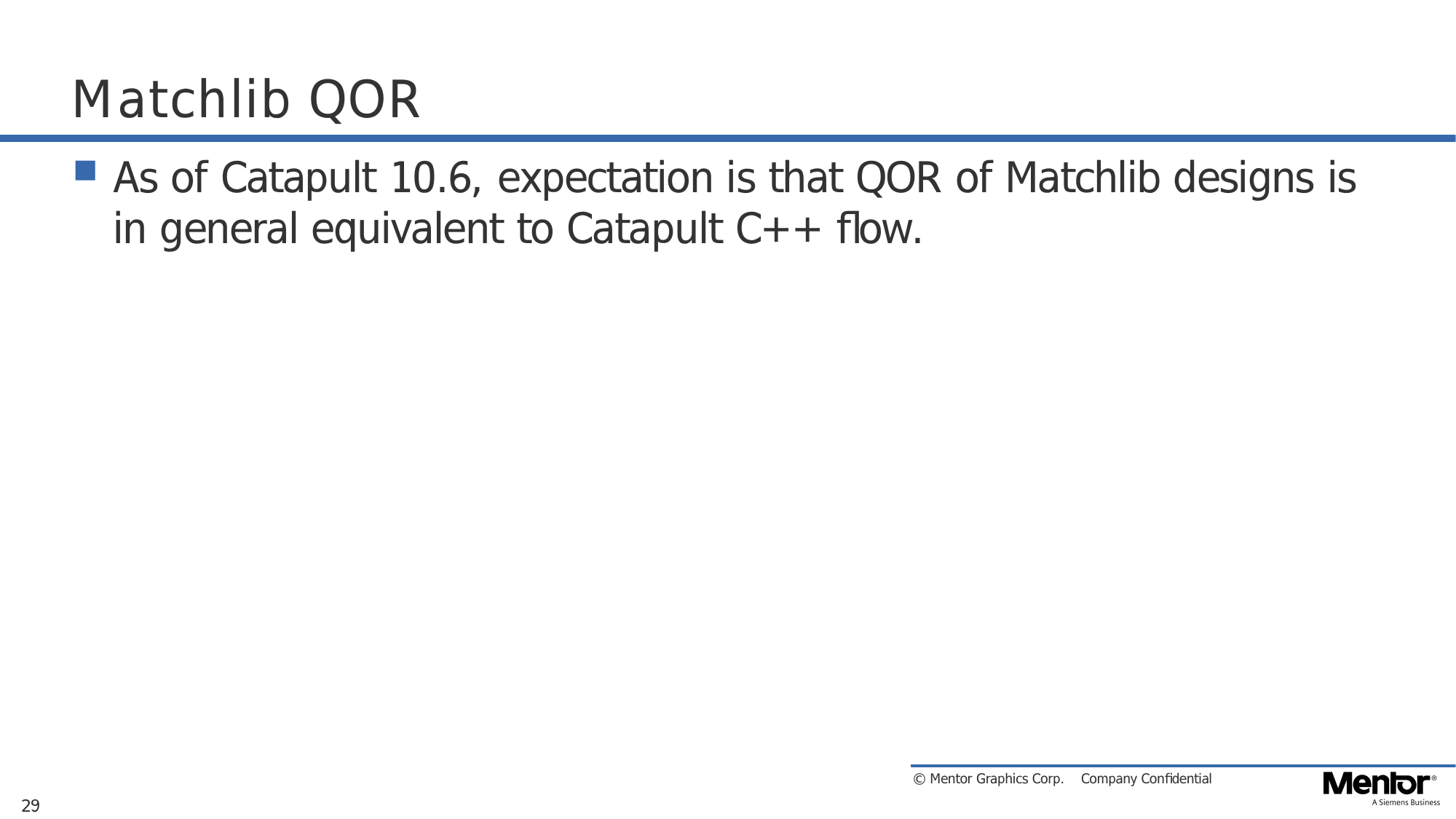

# Matchlib QOR
As of Catapult 10.6, expectation is that QOR of Matchlib designs is in general equivalent to Catapult C++ flow.
29